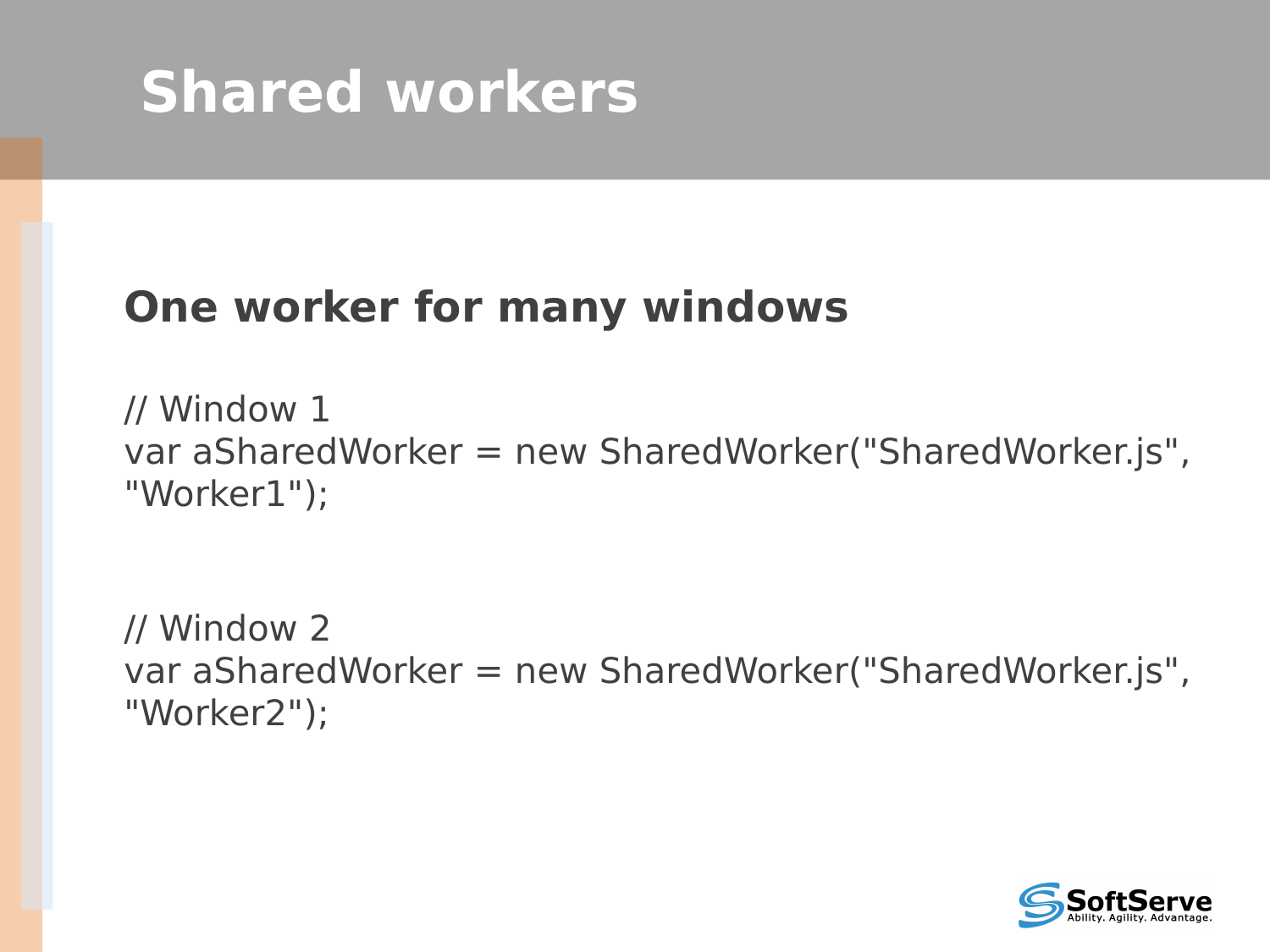

# Shared workers

	One worker for many windows

	// Window 1
var aSharedWorker = new SharedWorker("SharedWorker.js", "Worker1");
	// Window 2
var aSharedWorker = new SharedWorker("SharedWorker.js", "Worker2");